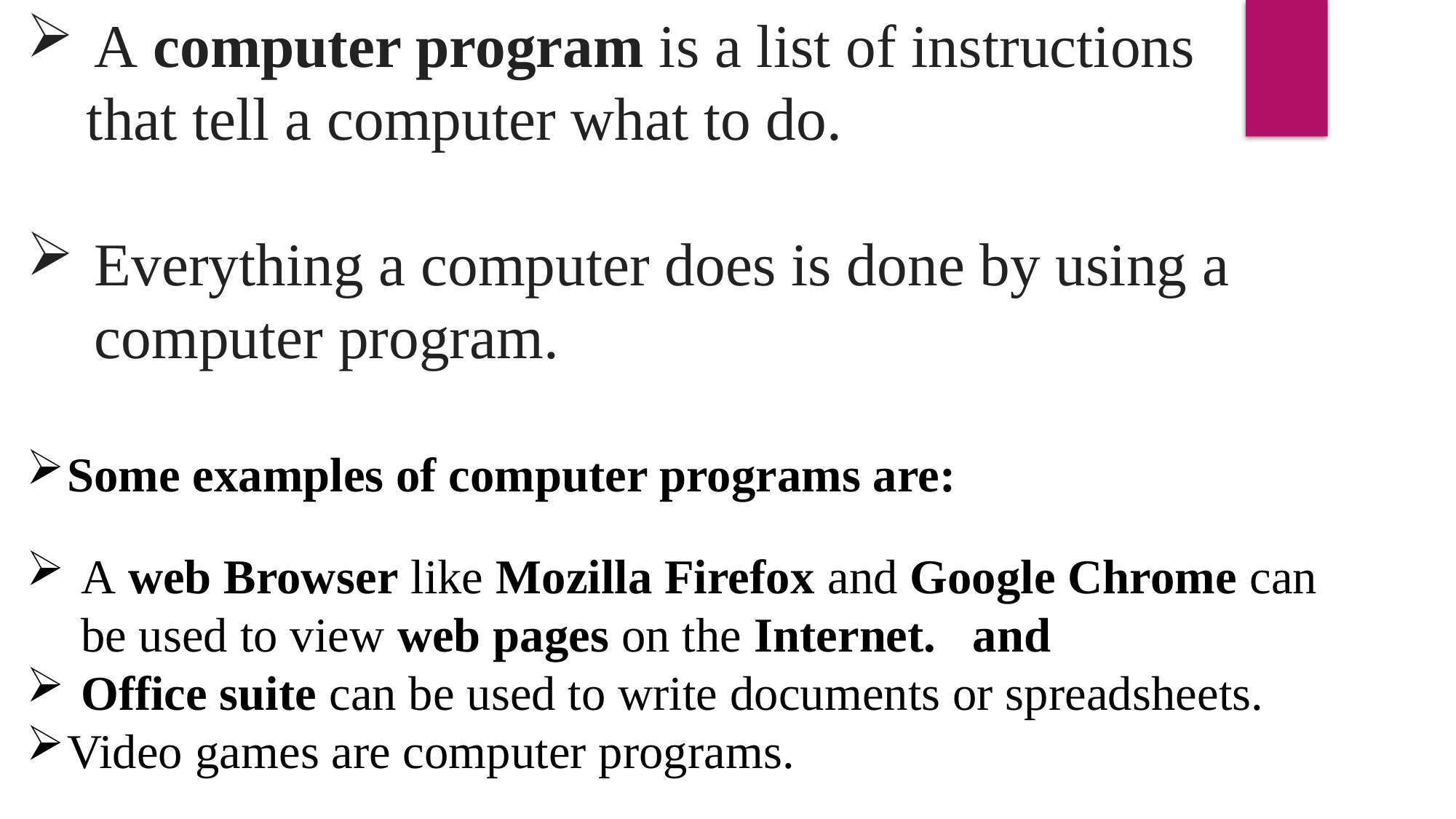

A computer program is a list of instructions
    that tell a computer what to do.

Everything a computer does is done by using a computer program.

Some examples of computer programs are:

A web Browser like Mozilla Firefox and Google Chrome can be used to view web pages on the Internet.   and
Office suite can be used to write documents or spreadsheets.
Video games are computer programs.